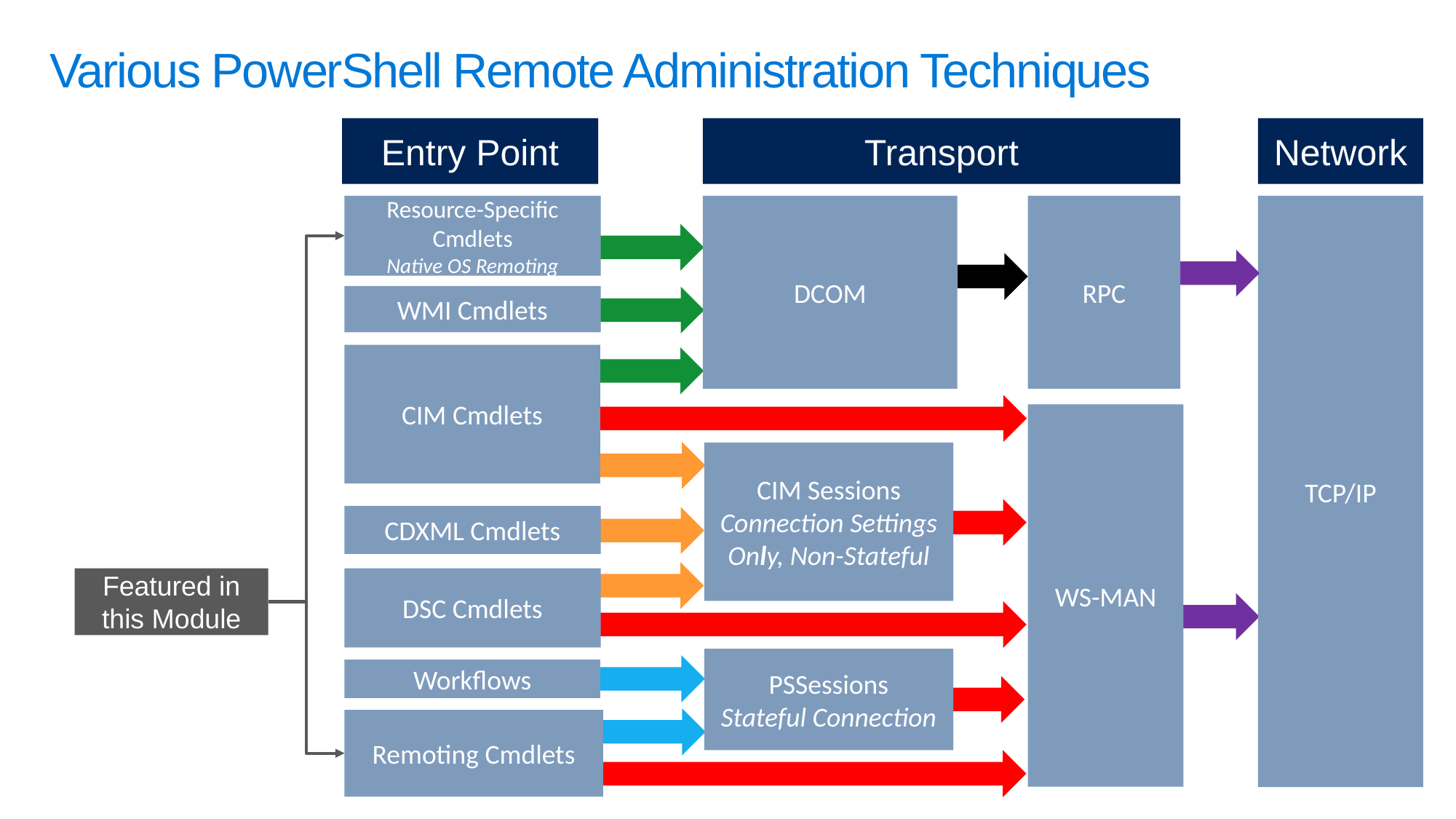

# Various PowerShell Remote Administration Techniques
Entry Point
Transport
Network

RPC
Resource-Specific Cmdlets
Native OS Remoting
DCOM
TCP/IP

WMI Cmdlets

CIM Cmdlets

WS-MAN

CIM Sessions
Connection Settings Only, Non-Stateful

CDXML Cmdlets

DSC Cmdlets
Featured in this Module

PSSessions
Stateful Connection
Workflows

Remoting Cmdlets